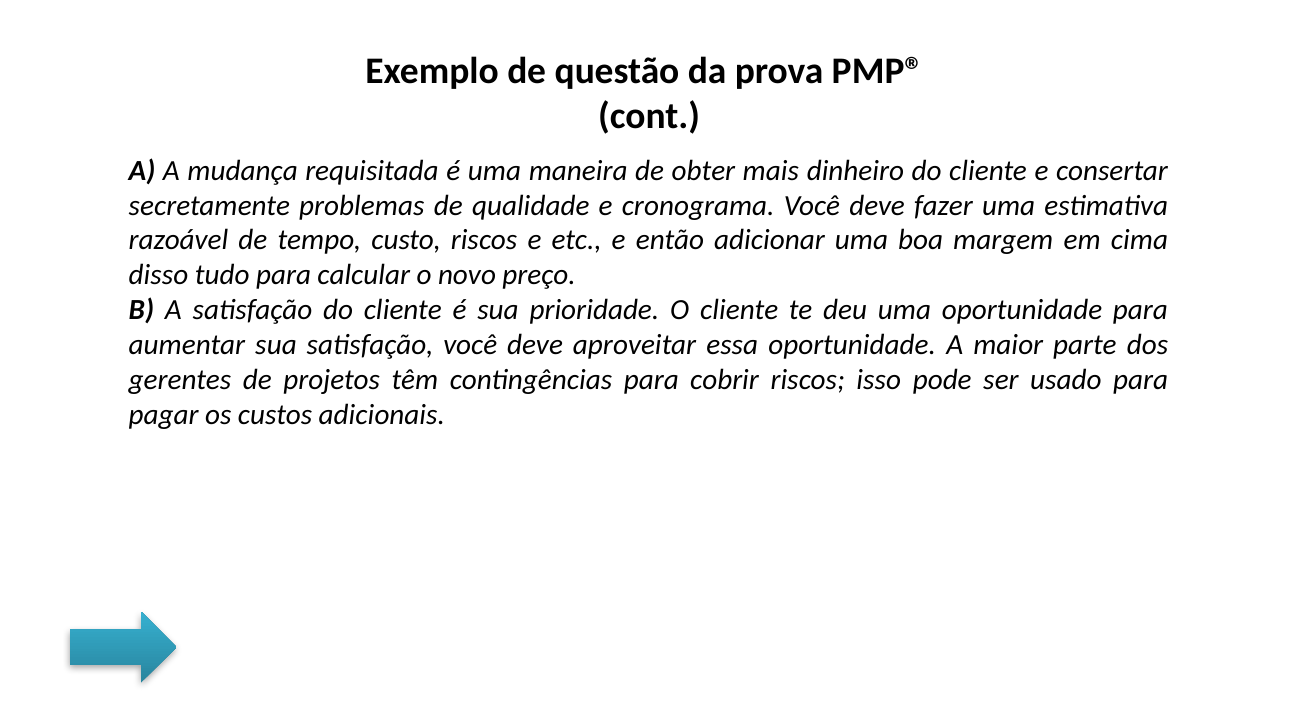

Exemplo de questão da prova PMP®
(cont.)
A) A mudança requisitada é uma maneira de obter mais dinheiro do cliente e consertar secretamente problemas de qualidade e cronograma. Você deve fazer uma estimativa razoável de tempo, custo, riscos e etc., e então adicionar uma boa margem em cima disso tudo para calcular o novo preço.
B) A satisfação do cliente é sua prioridade. O cliente te deu uma oportunidade para aumentar sua satisfação, você deve aproveitar essa oportunidade. A maior parte dos gerentes de projetos têm contingências para cobrir riscos; isso pode ser usado para pagar os custos adicionais.